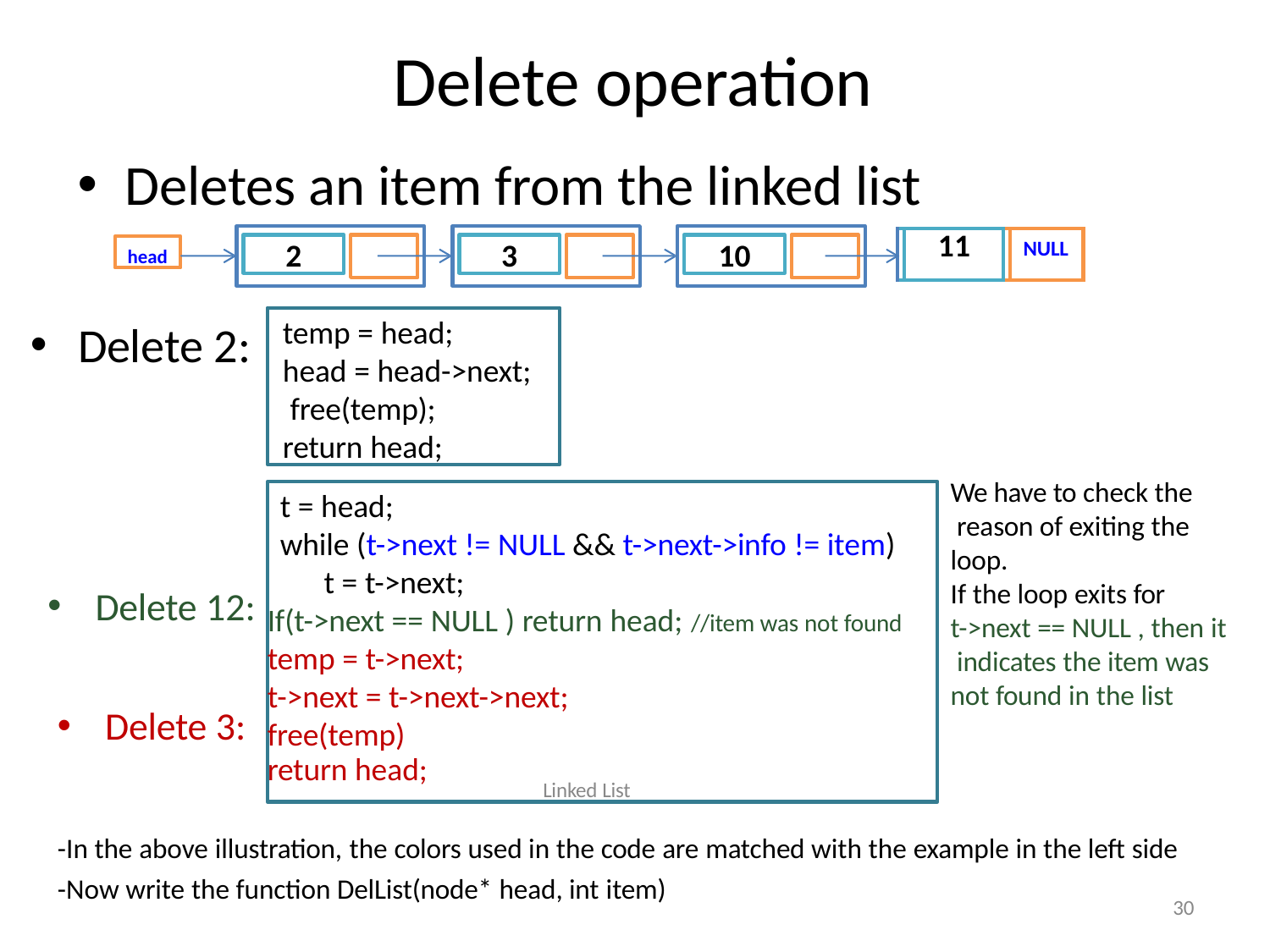

# Delete operation
Deletes an item from the linked list

|  | 11 |  | NULL |
| --- | --- | --- | --- |

2

3
10
head

temp = head;
head = head->next;  free(temp);
return head;
Delete 2:
We have to check the  reason of exiting the  loop.
If the loop exits for
t->next == NULL , then it  indicates the item was  not found in the list
t = head;
while (t->next != NULL && t->next->info != item)  t = t->next;
If(t->next == NULL ) return head; //item was not found
temp = t->next;
t->next = t->next->next;
free(temp)
return head;
Linked List
Delete 12:
Delete 3:
-In the above illustration, the colors used in the code are matched with the example in the left side
-Now write the function DelList(node* head, int item)
30